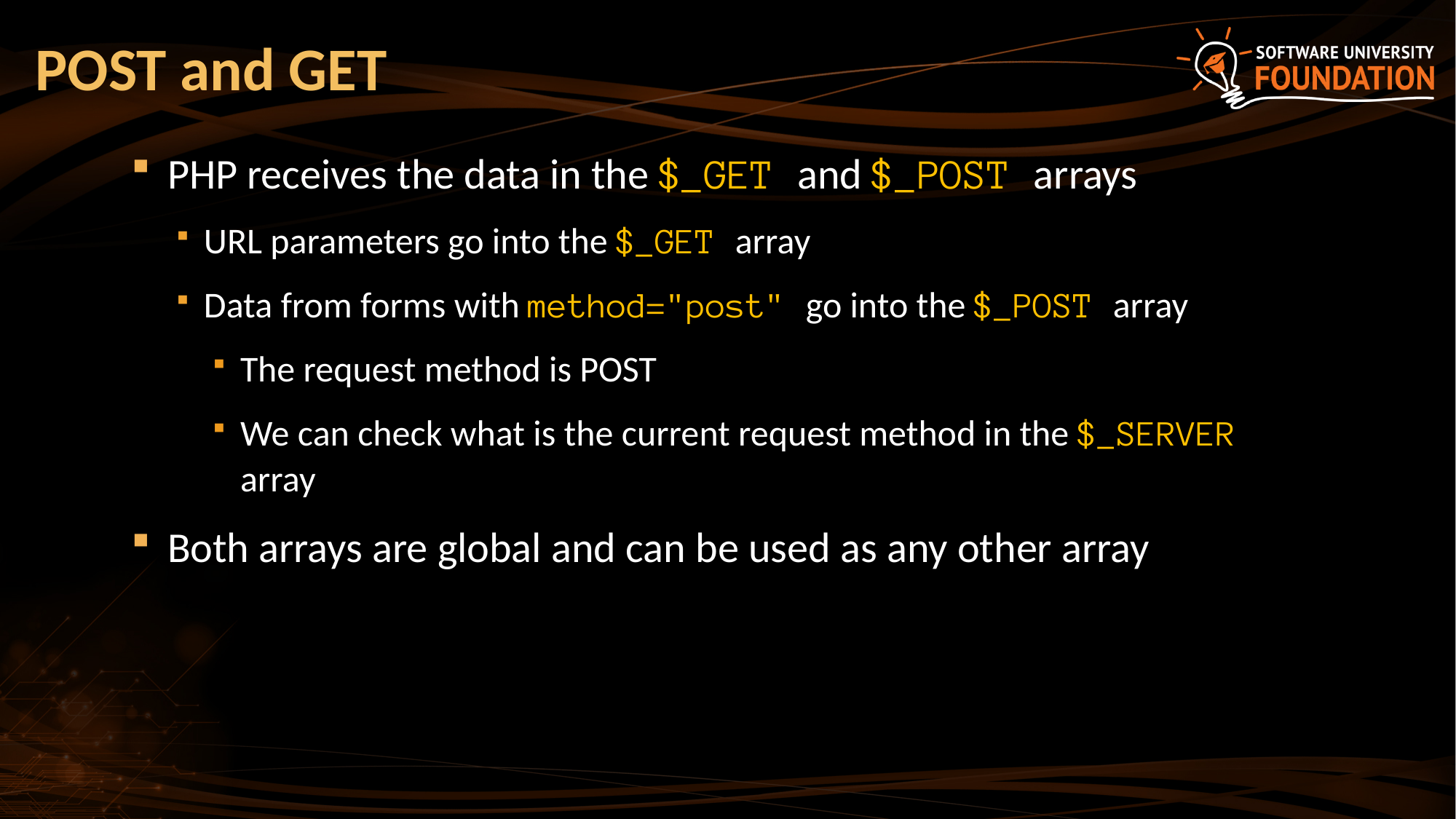

# POST and GET
PHP receives the data in the $_GET and $_POST arrays
URL parameters go into the $_GET array
Data from forms with method="post" go into the $_POST array
The request method is POST
We can check what is the current request method in the $_SERVER array
Both arrays are global and can be used as any other array